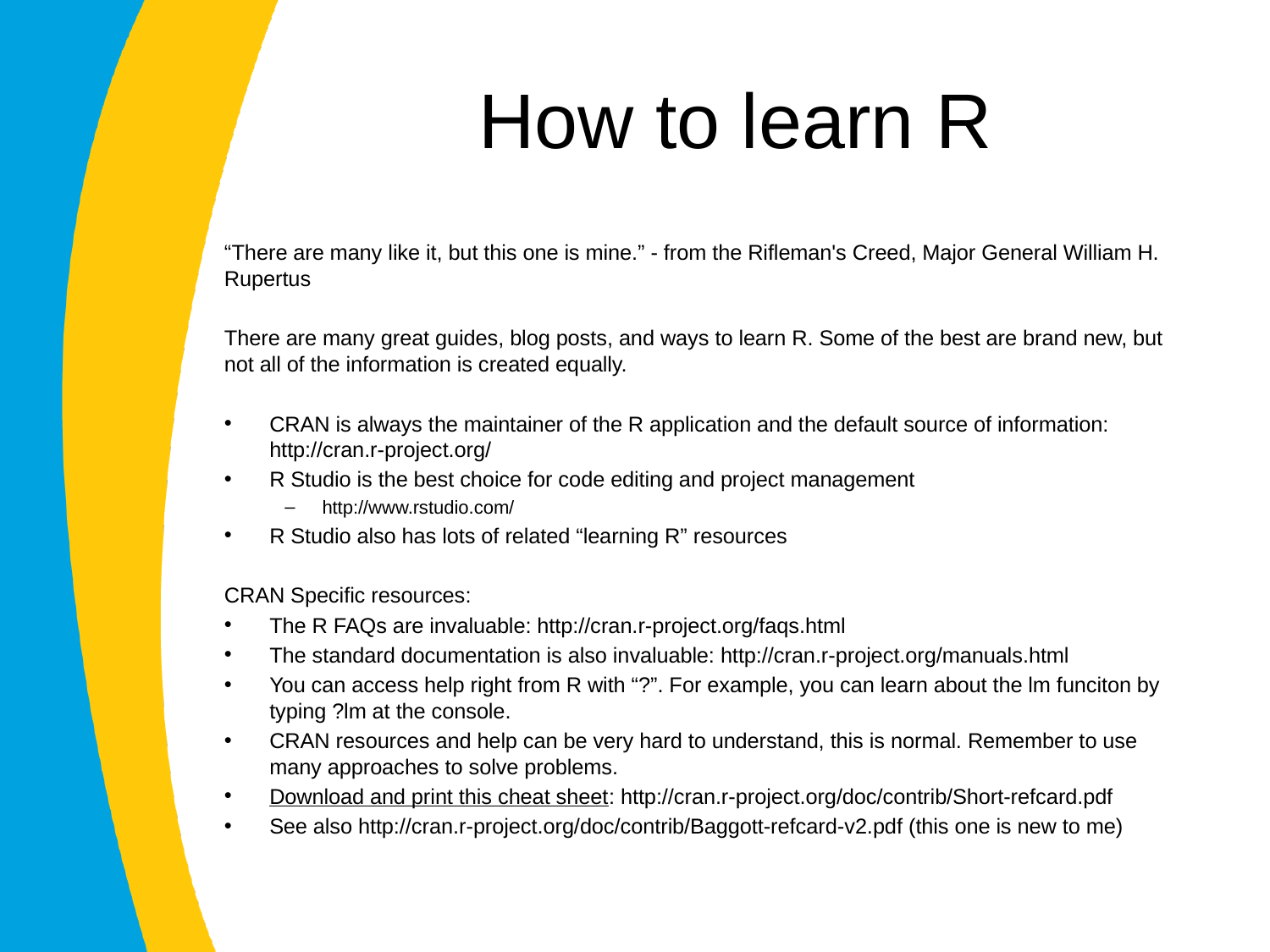

# How to learn R
“There are many like it, but this one is mine.” - from the Rifleman's Creed, Major General William H. Rupertus

There are many great guides, blog posts, and ways to learn R. Some of the best are brand new, but not all of the information is created equally.

CRAN is always the maintainer of the R application and the default source of information: http://cran.r-project.org/
R Studio is the best choice for code editing and project management
http://www.rstudio.com/
R Studio also has lots of related “learning R” resources

CRAN Specific resources:
The R FAQs are invaluable: http://cran.r-project.org/faqs.html
The standard documentation is also invaluable: http://cran.r-project.org/manuals.html
You can access help right from R with “?”. For example, you can learn about the lm funciton by typing ?lm at the console.
CRAN resources and help can be very hard to understand, this is normal. Remember to use many approaches to solve problems.
Download and print this cheat sheet: http://cran.r-project.org/doc/contrib/Short-refcard.pdf
See also http://cran.r-project.org/doc/contrib/Baggott-refcard-v2.pdf (this one is new to me)